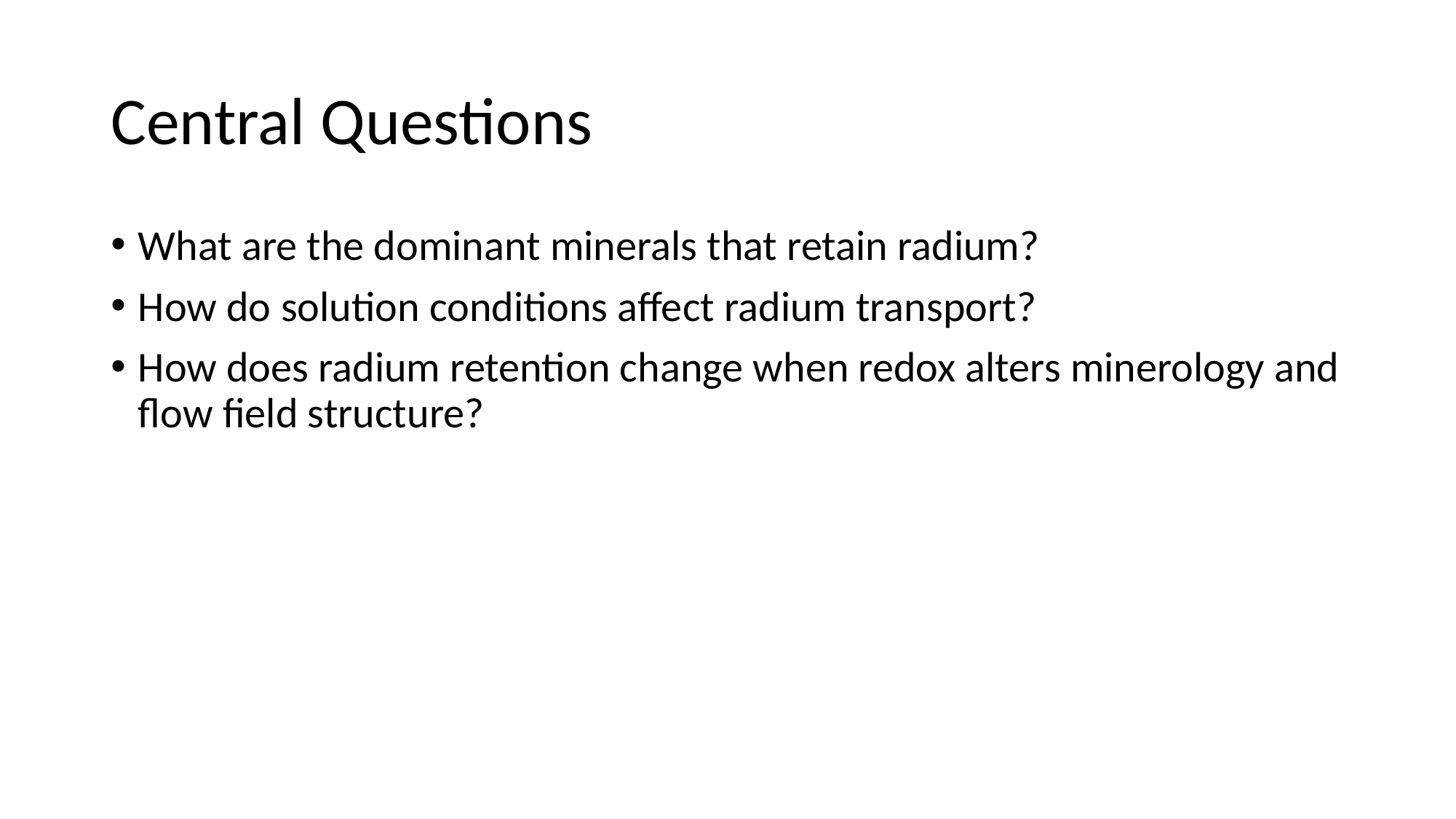

# Central Questions
What are the dominant minerals that retain radium?
How do solution conditions affect radium transport?
How does radium retention change when redox alters minerology and flow field structure?